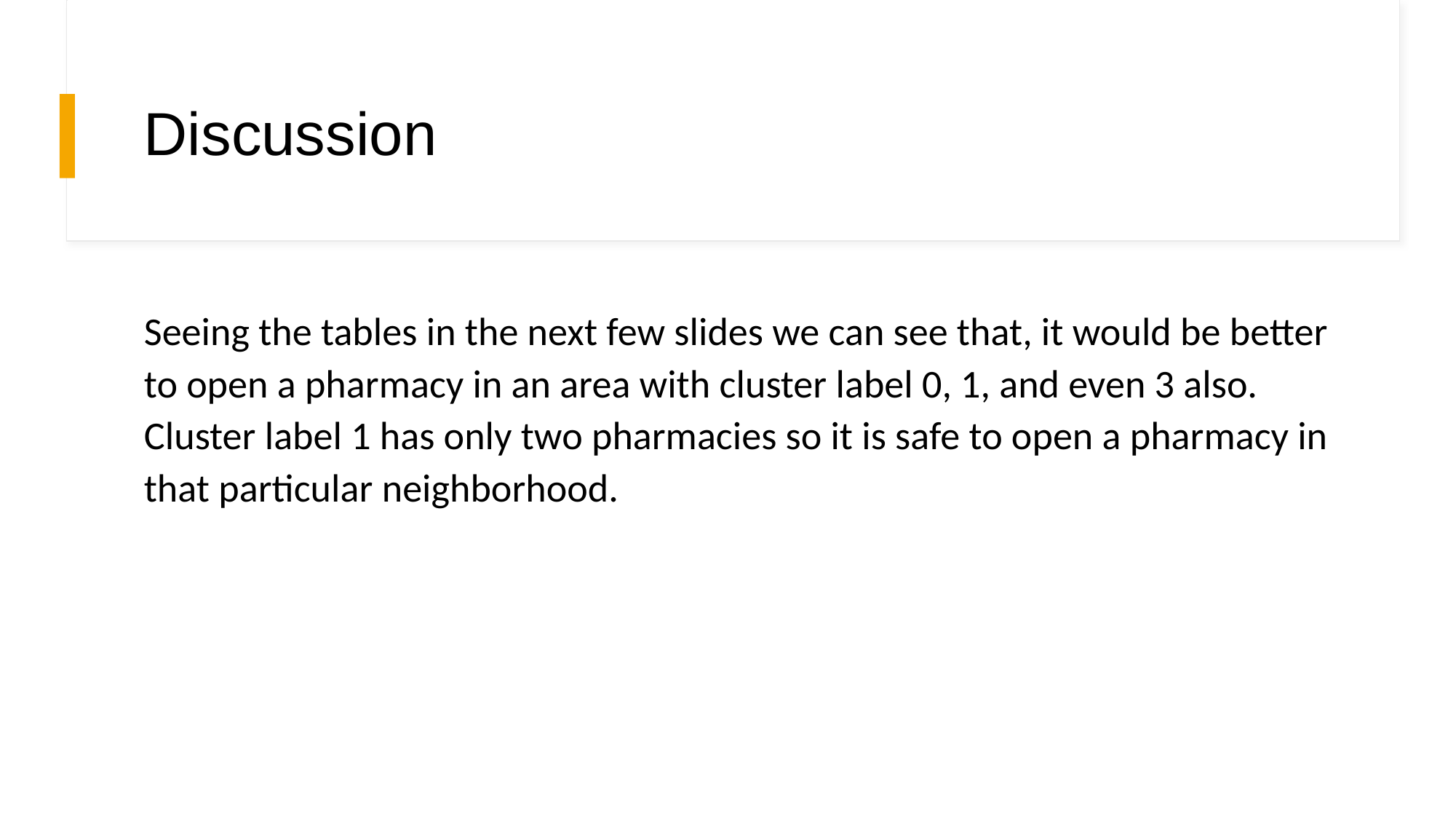

# Discussion
Seeing the tables in the next few slides we can see that, it would be better to open a pharmacy in an area with cluster label 0, 1, and even 3 also. Cluster label 1 has only two pharmacies so it is safe to open a pharmacy in that particular neighborhood.